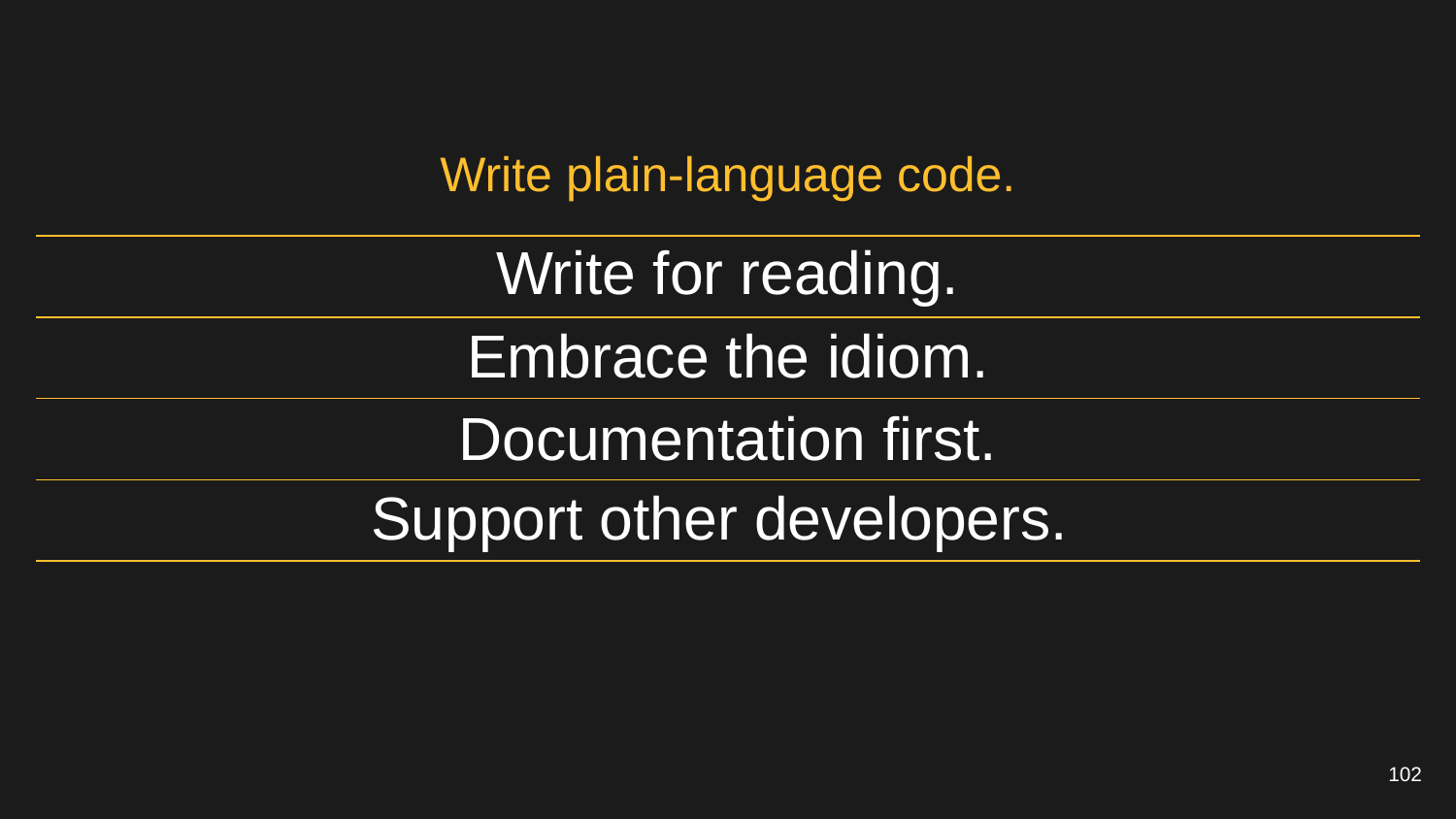

# Write plain-language code.
Write for reading.

Embrace the idiom.

Documentation first.

Support other developers.

102